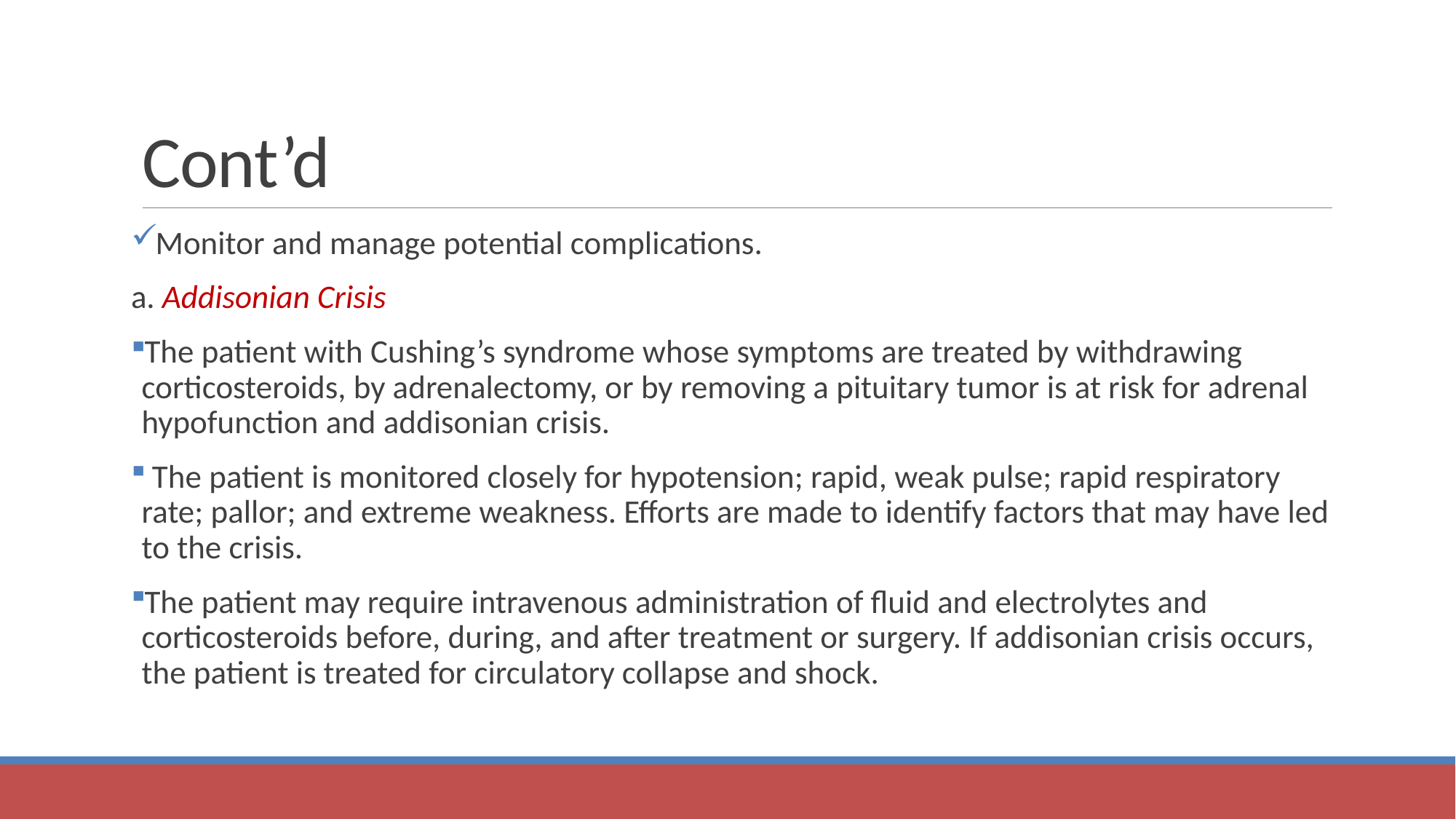

# Cont’d
Monitor and manage potential complications.
a. Addisonian Crisis
The patient with Cushing’s syndrome whose symptoms are treated by withdrawing corticosteroids, by adrenalectomy, or by removing a pituitary tumor is at risk for adrenal hypofunction and addisonian crisis.
 The patient is monitored closely for hypotension; rapid, weak pulse; rapid respiratory rate; pallor; and extreme weakness. Efforts are made to identify factors that may have led to the crisis.
The patient may require intravenous administration of fluid and electrolytes and corticosteroids before, during, and after treatment or surgery. If addisonian crisis occurs, the patient is treated for circulatory collapse and shock.